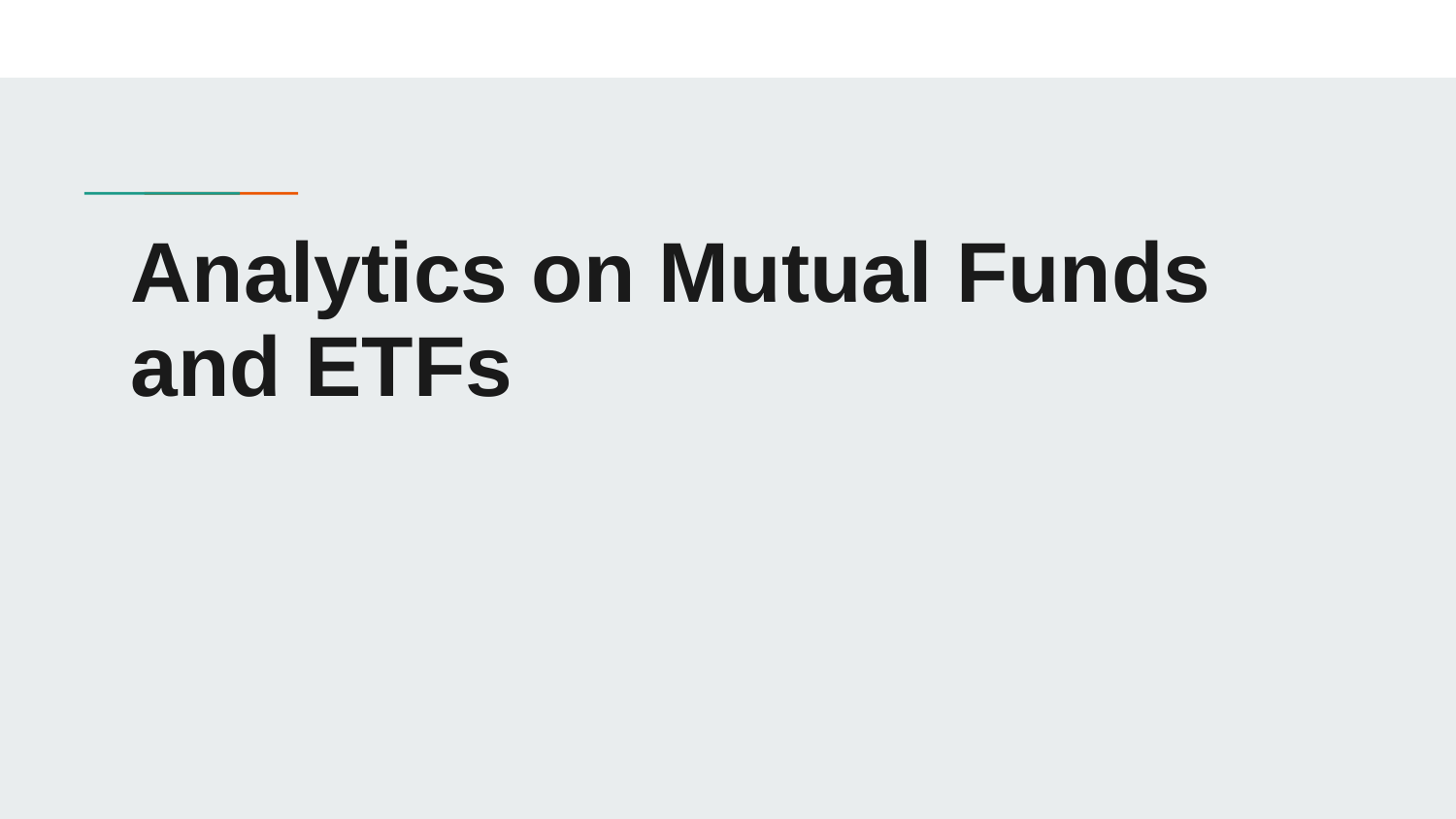

# Analytics on Mutual Funds and ETFs